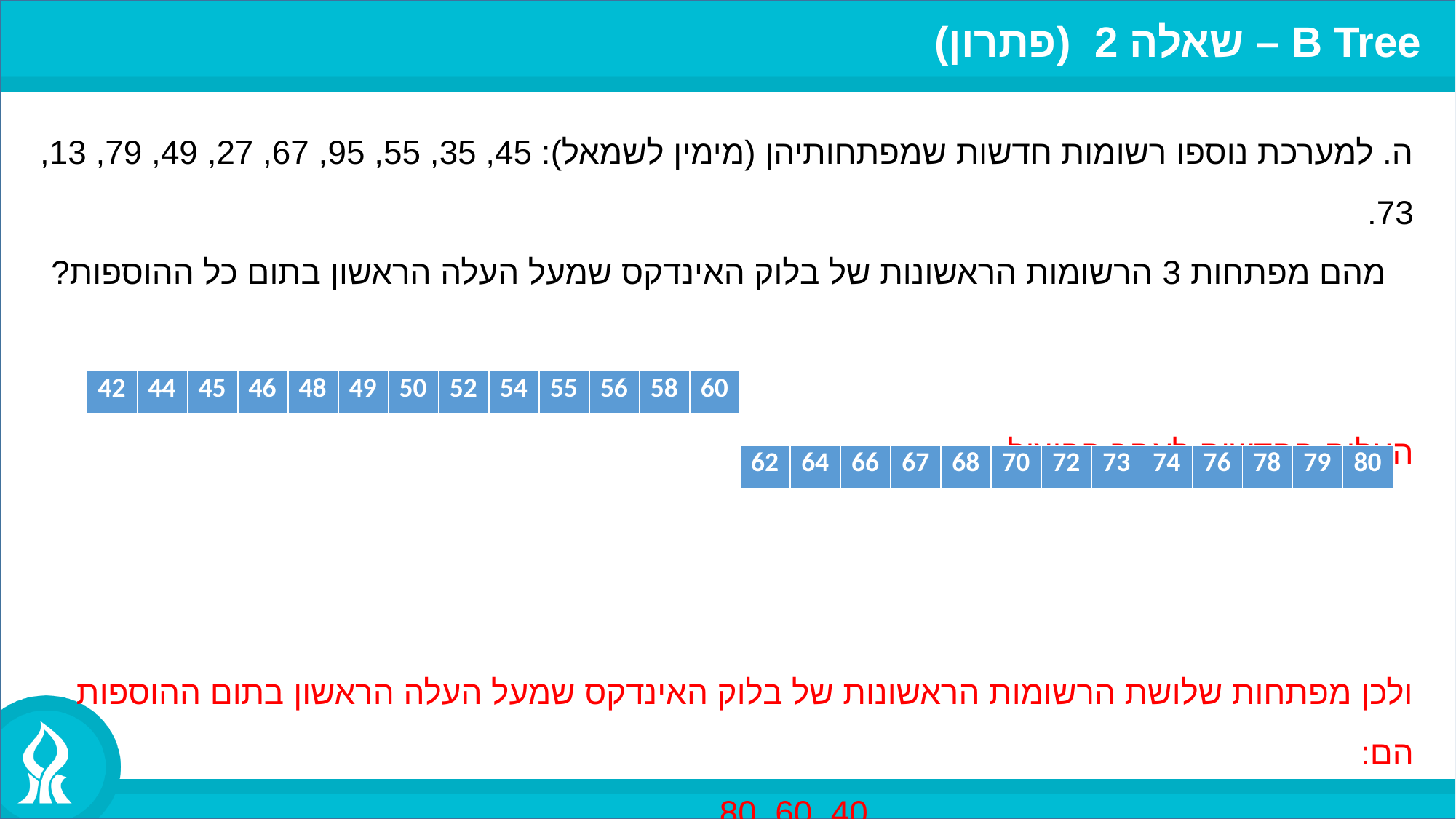

B Tree – שאלה 2  (פתרון)
ה. למערכת נוספו רשומות חדשות שמפתחותיהן (מימין לשמאל): 45, 35, 55, 95, 67, 27, 49, 79, 13, 73.
   מהם מפתחות 3 הרשומות הראשונות של בלוק האינדקס שמעל העלה הראשון בתום כל ההוספות?

העלים החדשים לאחר הפיצול:

ולכן מפתחות שלושת הרשומות הראשונות של בלוק האינדקס שמעל העלה הראשון בתום ההוספות הם:
						40, 60, 80
| 42 | 44 | 45 | 46 | 48 | 49 | 50 | 52 | 54 | 55 | 56 | 58 | 60 |
| --- | --- | --- | --- | --- | --- | --- | --- | --- | --- | --- | --- | --- |
| 62 | 64 | 66 | 67 | 68 | 70 | 72 | 73 | 74 | 76 | 78 | 79 | 80 |
| --- | --- | --- | --- | --- | --- | --- | --- | --- | --- | --- | --- | --- |